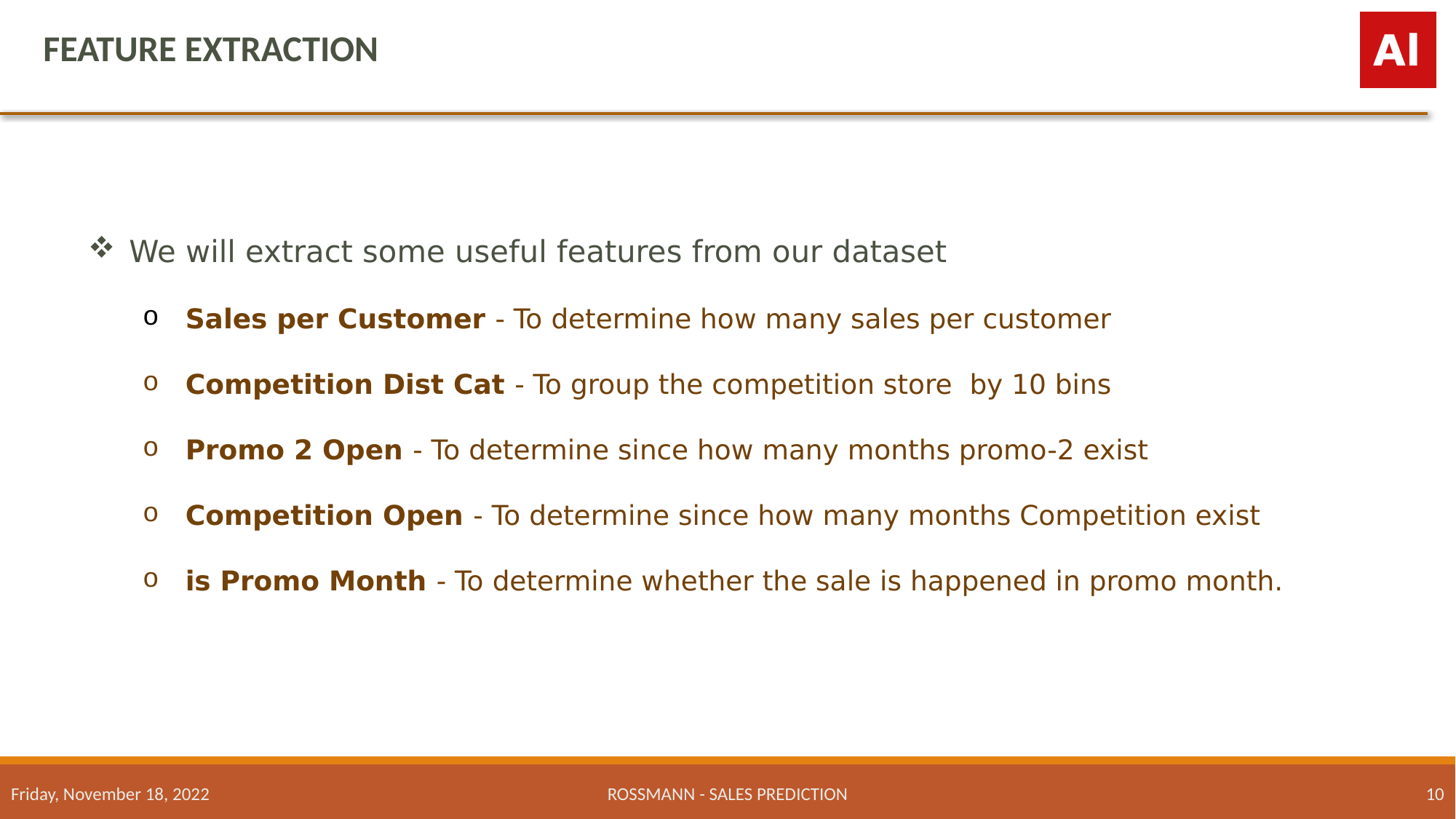

FEATURE EXTRACTION
We will extract some useful features from our dataset
 Sales per Customer - To determine how many sales per customer
 Competition Dist Cat - To group the competition store  by 10 bins
 Promo 2 Open - To determine since how many months promo-2 exist
 Competition Open - To determine since how many months Competition exist
 is Promo Month - To determine whether the sale is happened in promo month.
Friday, November 18, 2022
ROSSMANN - SALES PREDICTION
10